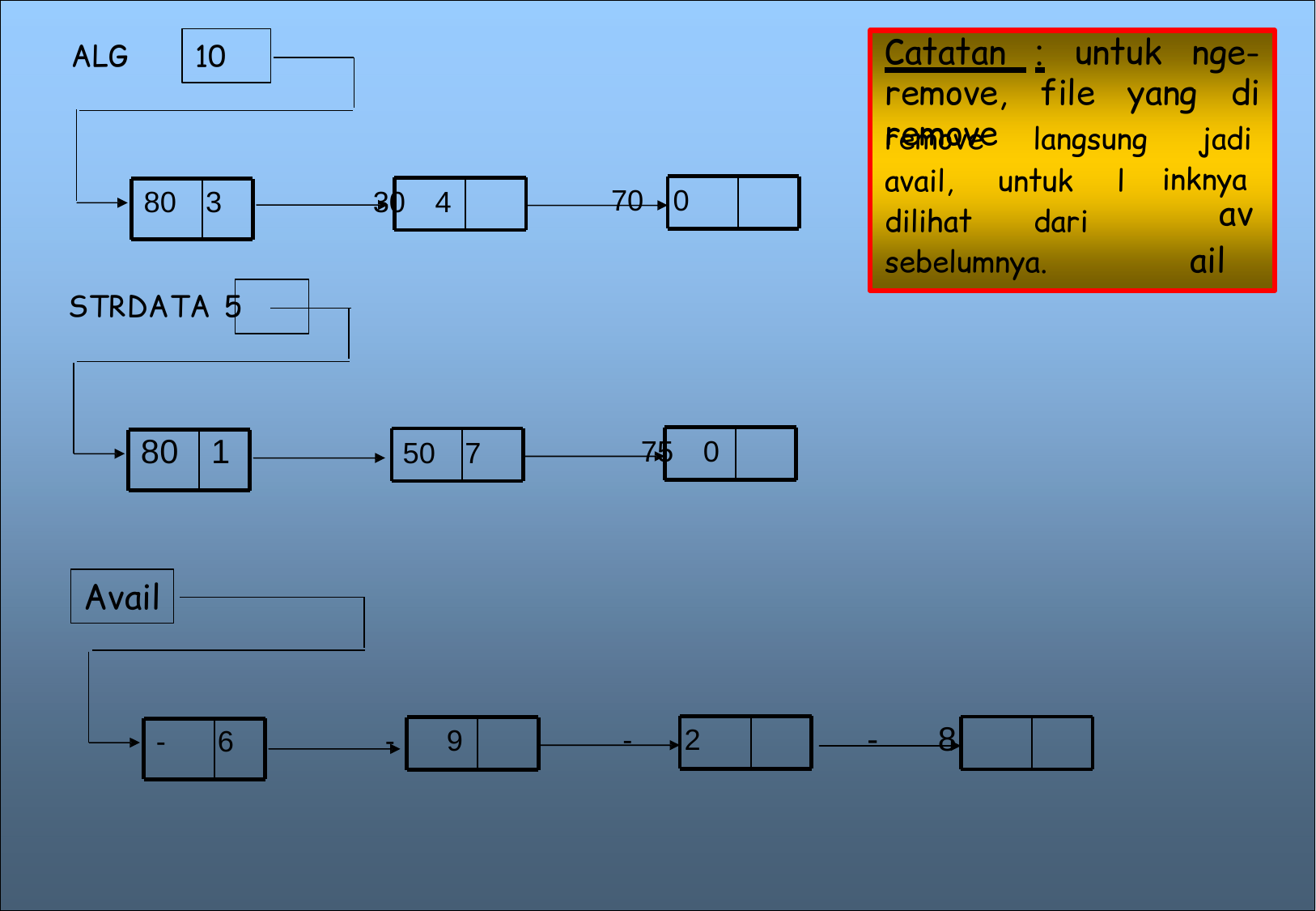

ALG
10

Catatan  :  untuk remove,   file   ya remove
nge- ng   di
avail

remove
langsung
jadi

avail,     untuk     l
dilihat       dari
sebelumnya.
inknya

80   3                  30   4                   70   0

STRDATA 5
80   1                  50   7                   75   0
Avail
-      6                  -      9                   -      2                    -      8